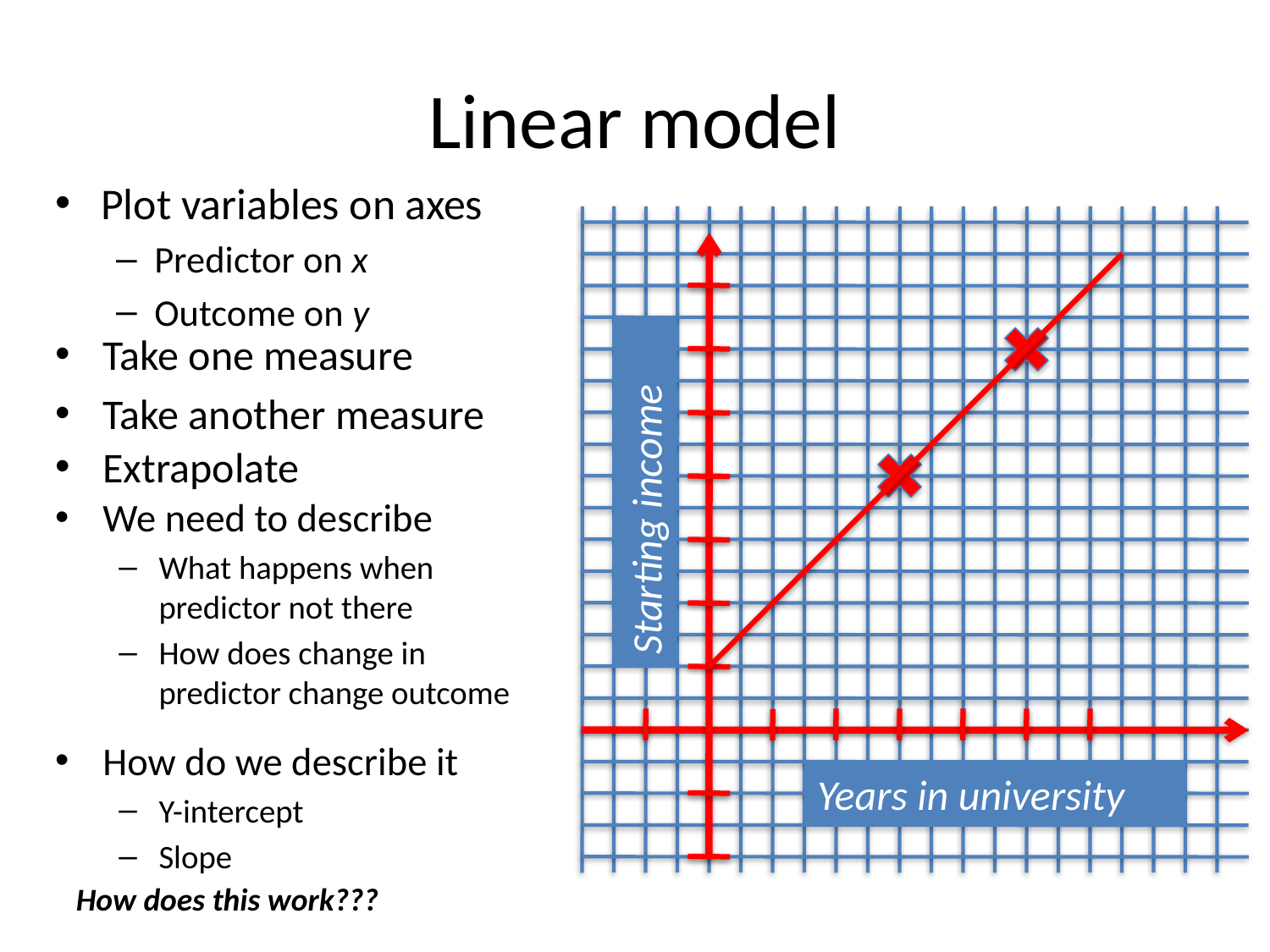

# Linear model
Plot variables on axes
Predictor on x
Outcome on y
Starting income
Years in university

Take one measure
Take another measure
Extrapolate

We need to describe
What happens when predictor not there
How does change in predictor change outcome
How do we describe it
Y-intercept
Slope
How does this work???